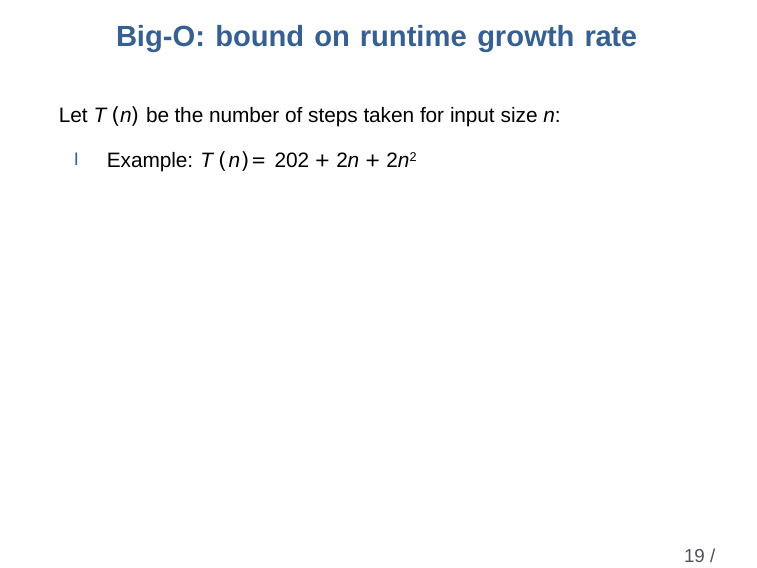

# Big-O: bound on runtime growth rate
Let T (n) be the number of steps taken for input size n:
I Example: T (n)= 202 + 2n + 2n2
19 / 31